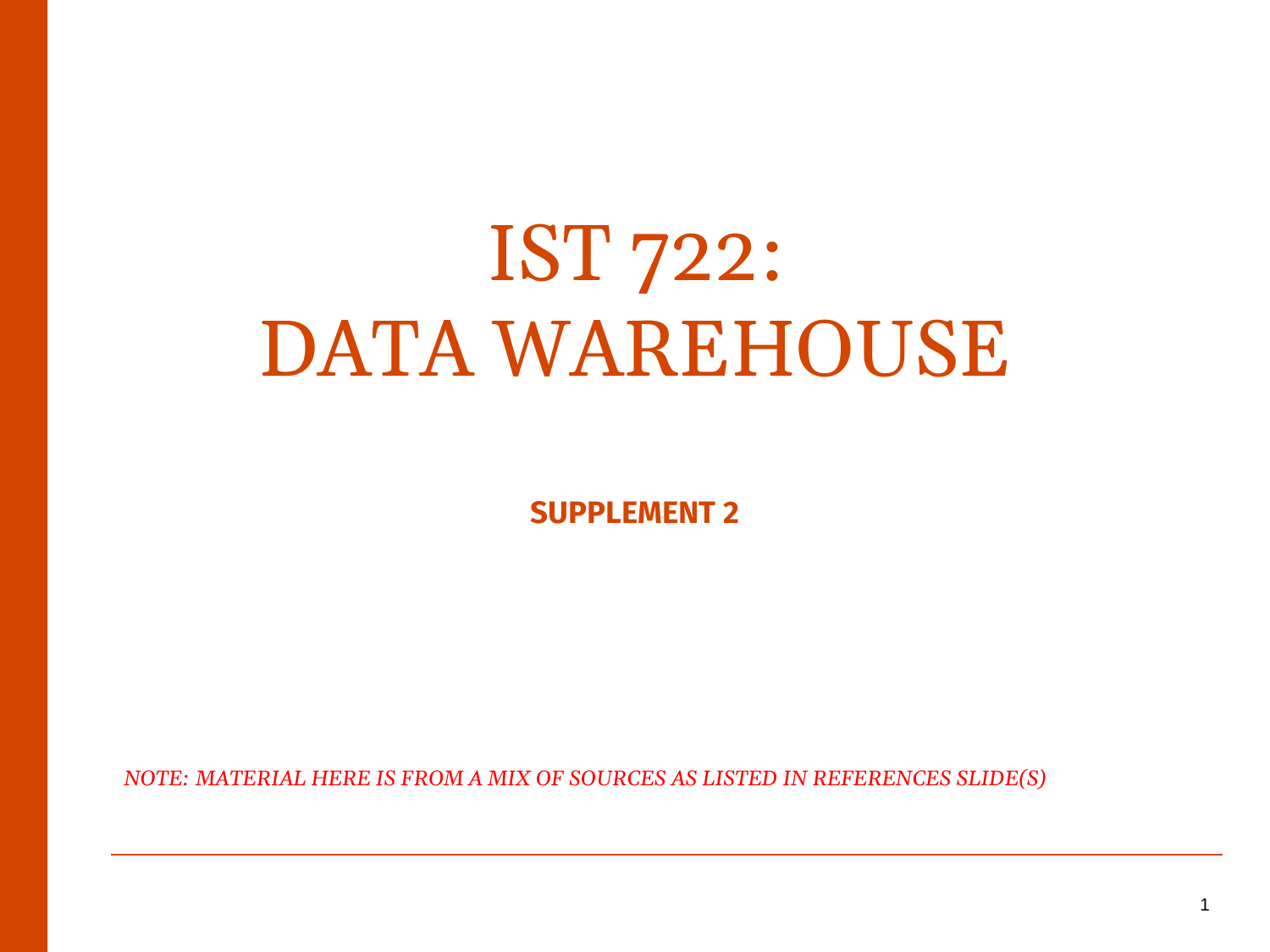

# IST 722: Data Warehouse
SUPPLEMENT 2

Note: MATERIAL here is from a mix of sources as listed in References Slide(s)

1